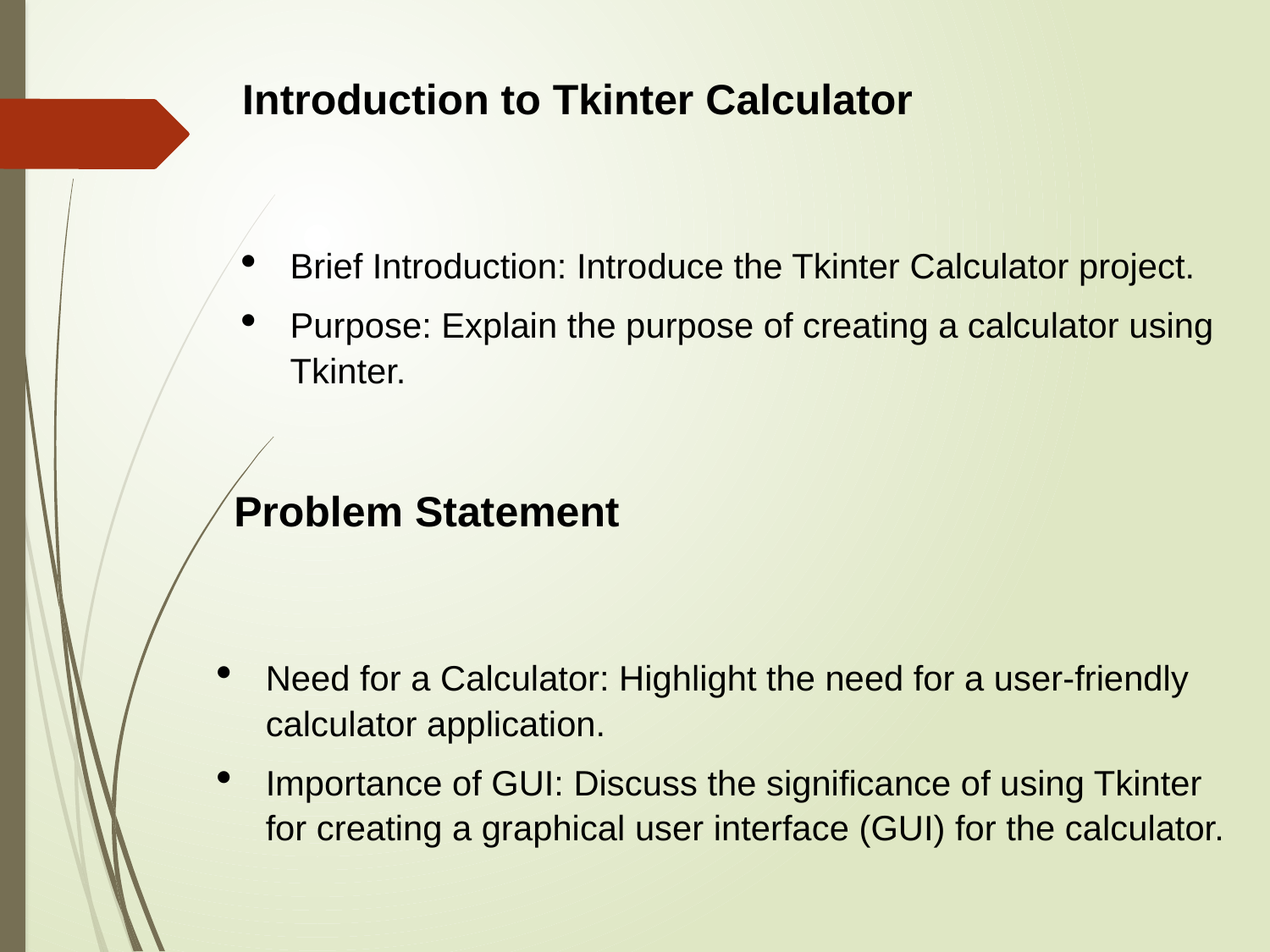

Introduction to Tkinter Calculator
Brief Introduction: Introduce the Tkinter Calculator project.
Purpose: Explain the purpose of creating a calculator using Tkinter.
Problem Statement
Need for a Calculator: Highlight the need for a user-friendly calculator application.
Importance of GUI: Discuss the significance of using Tkinter for creating a graphical user interface (GUI) for the calculator.